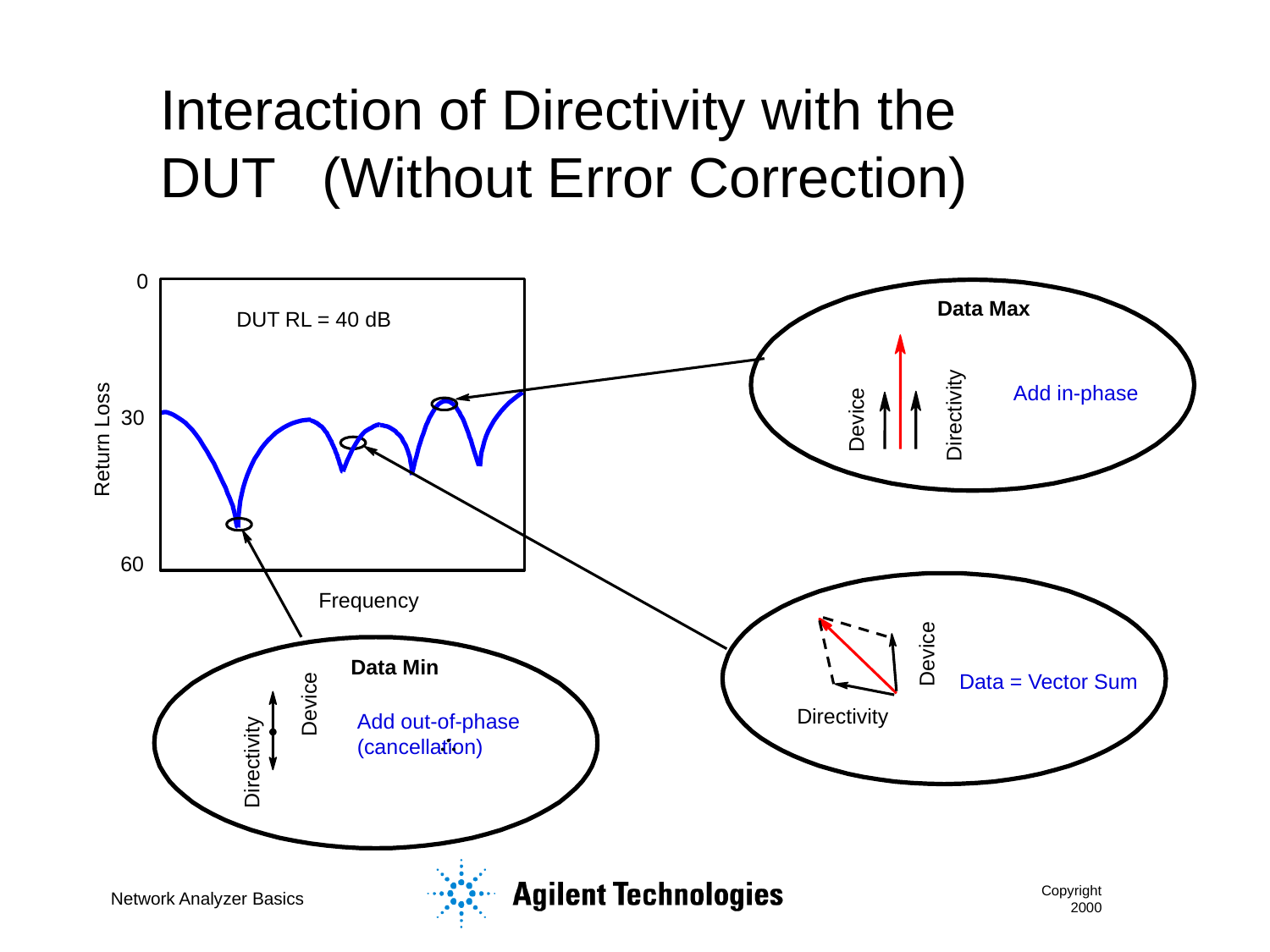

Interaction of Directivity with the DUT   (Without Error Correction)
0

Data Max
DUT RL = 40 dB

Add in-phase

Directivity

30
Device

Return Loss

60

Frequency

Device

Data Min
Device

Directivity

Data = Vector Sum

Directivity
Add out-of-phase (cancellation)

Copyright 2000
Network Analyzer Basics